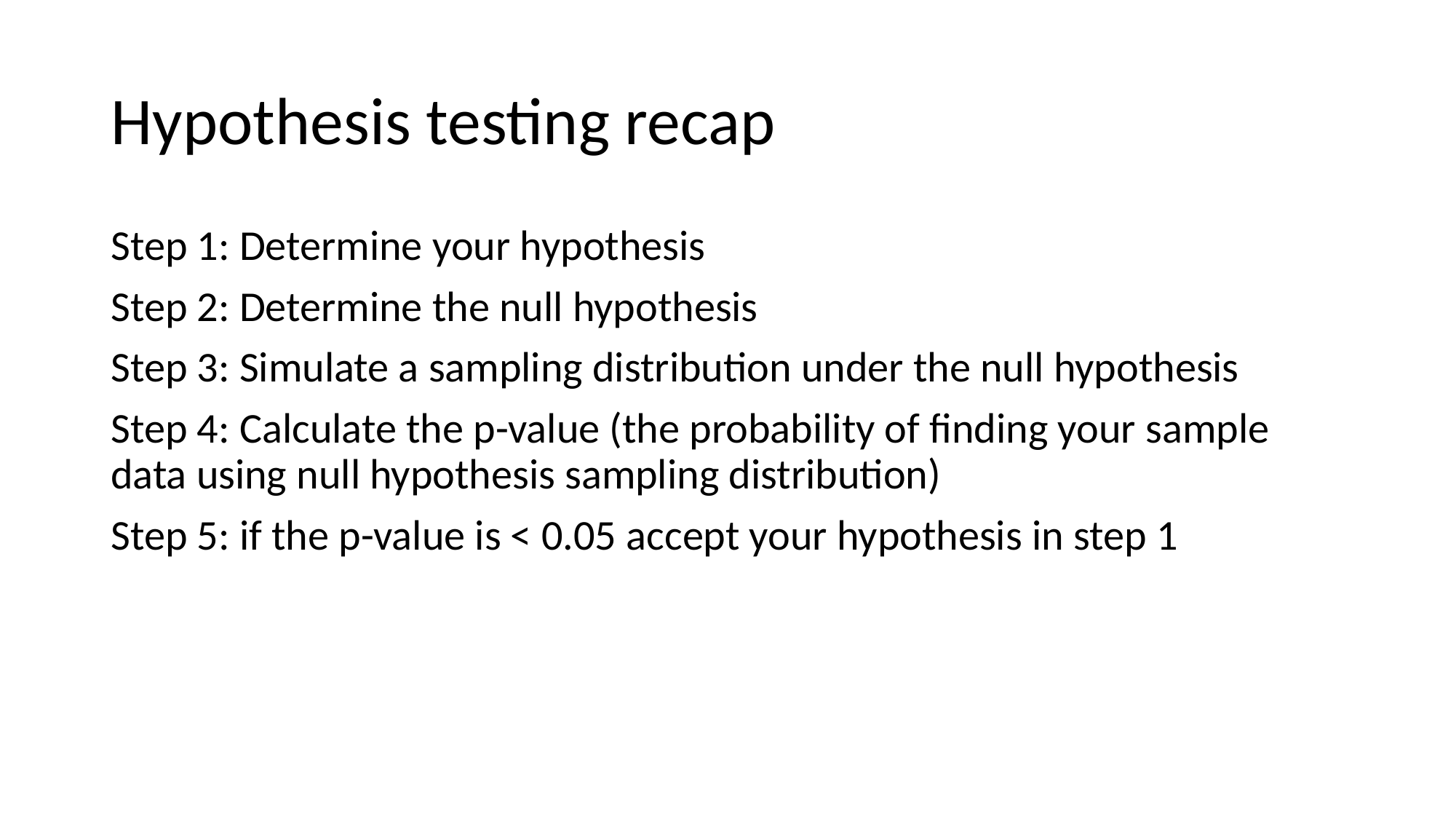

# Hypothesis testing recap
Step 1: Determine your hypothesis
Step 2: Determine the null hypothesis
Step 3: Simulate a sampling distribution under the null hypothesis
Step 4: Calculate the p-value (the probability of finding your sample 	data using null hypothesis sampling distribution)
Step 5: if the p-value is < 0.05 accept your hypothesis in step 1